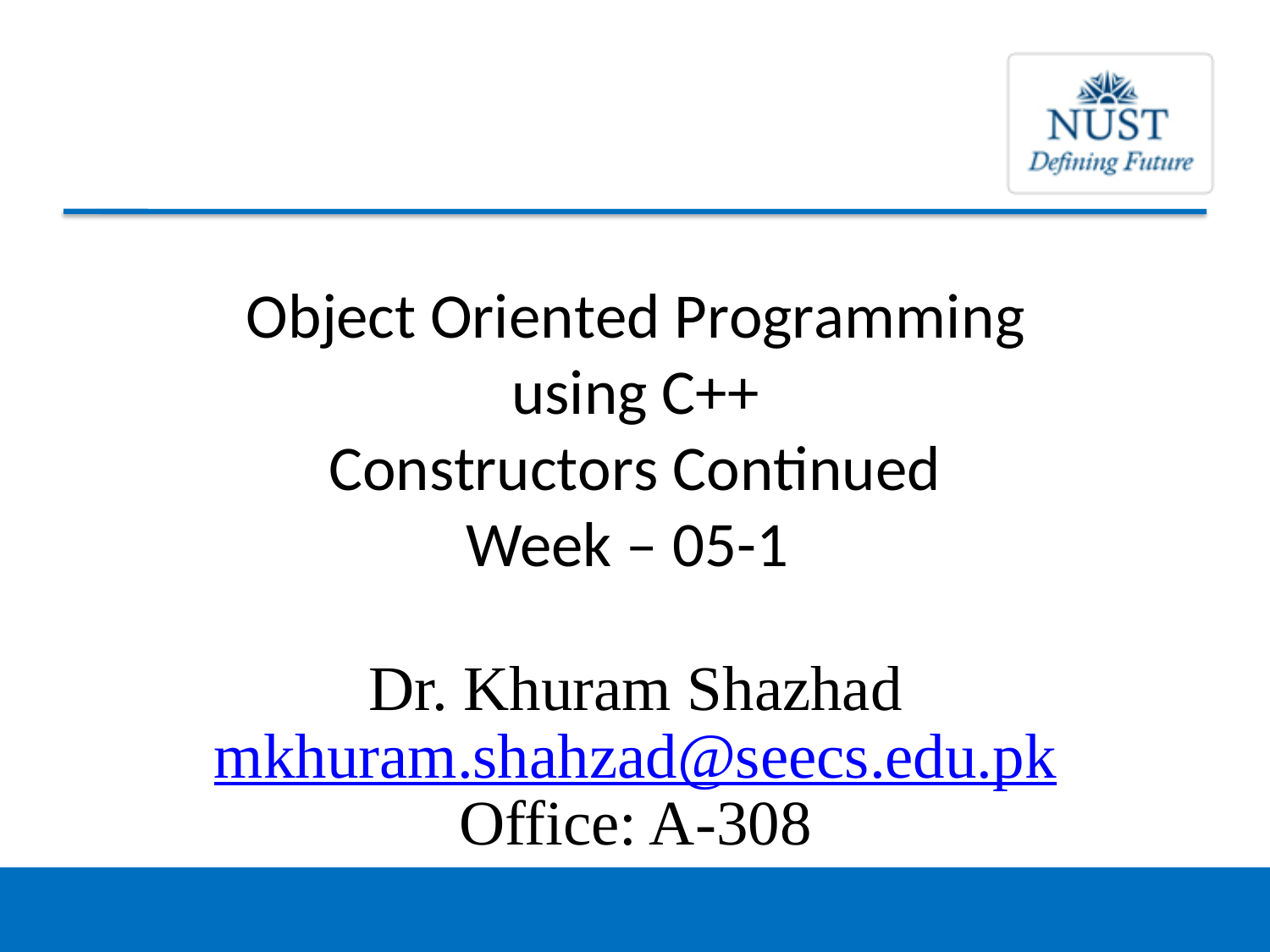

Object Oriented Programming using C++
Constructors Continued
Week – 05-1

Dr. Khuram Shazhad
mkhuram.shahzad@seecs.edu.pk
Office: A-308